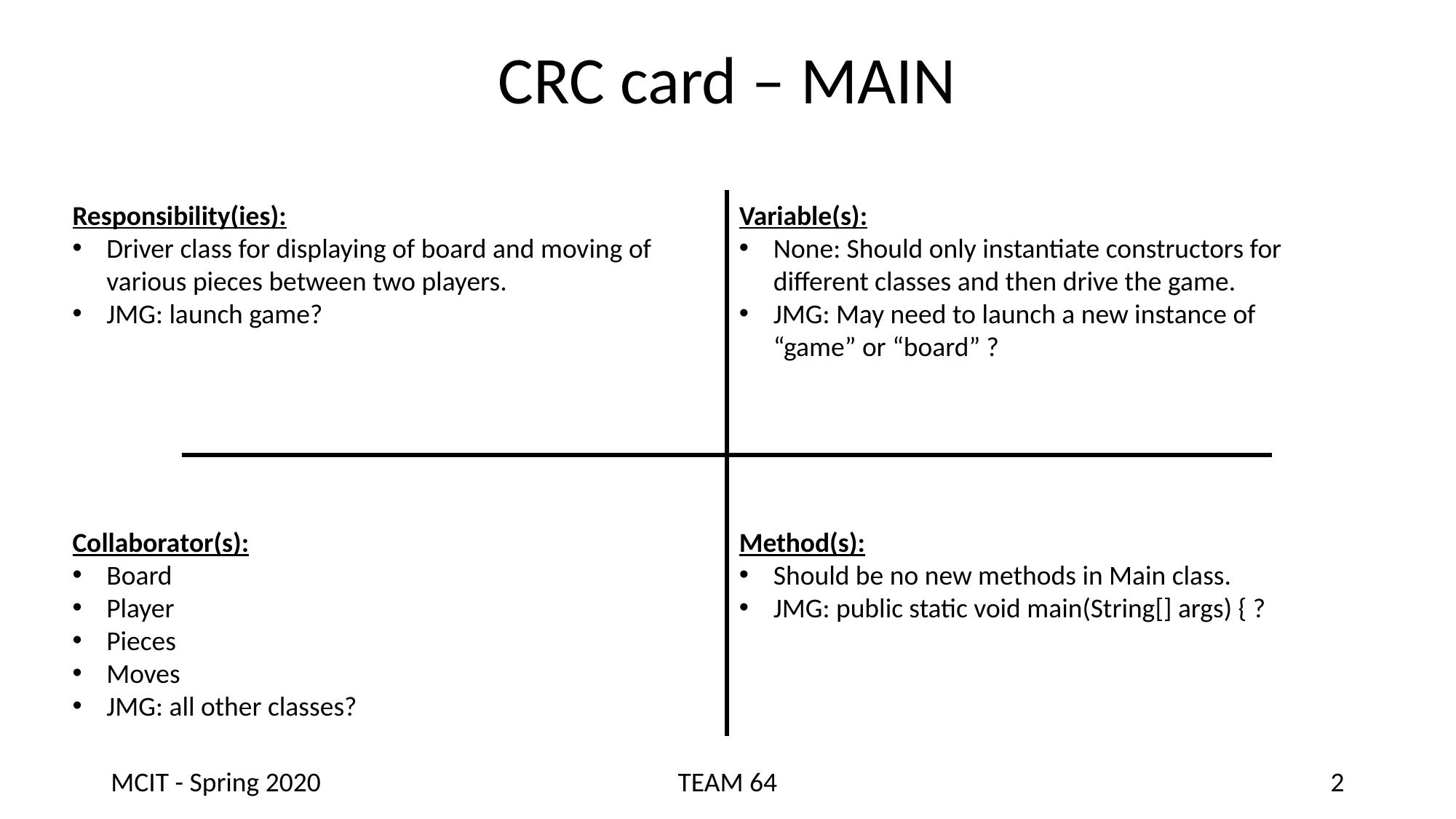

# CRC card – MAIN
Responsibility(ies):
Driver class for displaying of board and moving of various pieces between two players.
JMG: launch game?

Variable(s):
None: Should only instantiate constructors for different classes and then drive the game.
JMG: May need to launch a new instance of “game” or “board” ?

Collaborator(s):
Board
Player
Pieces
Moves
JMG: all other classes?

Method(s):
Should be no new methods in Main class.
JMG: public static void main(String[] args) { ?

MCIT - Spring 2020
TEAM 64
2